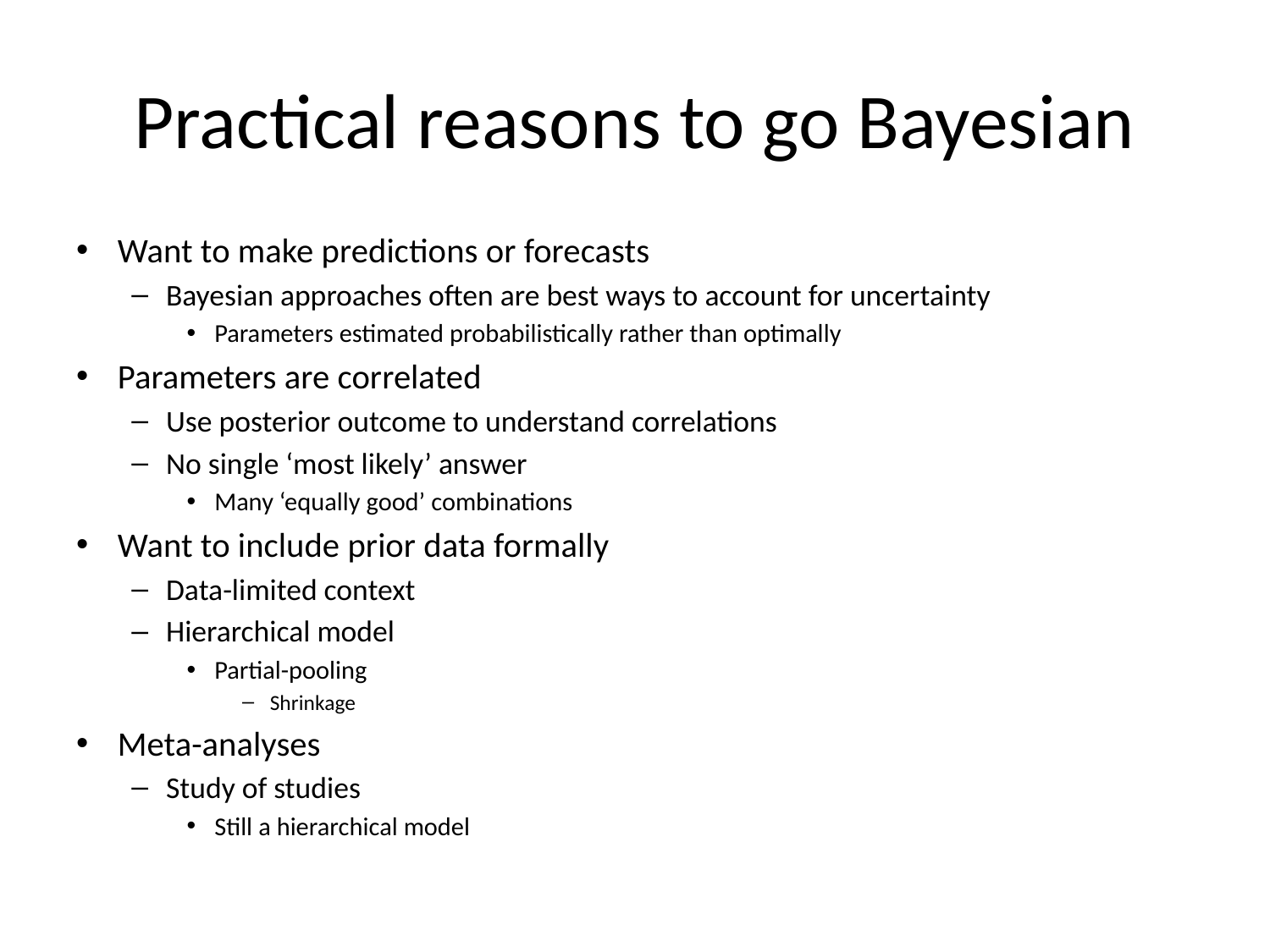

# Practical reasons to go Bayesian
Want to make predictions or forecasts
Bayesian approaches often are best ways to account for uncertainty
Parameters estimated probabilistically rather than optimally
Parameters are correlated
Use posterior outcome to understand correlations
No single ‘most likely’ answer
Many ‘equally good’ combinations
Want to include prior data formally
Data-limited context
Hierarchical model
Partial-pooling
Shrinkage
Meta-analyses
Study of studies
Still a hierarchical model